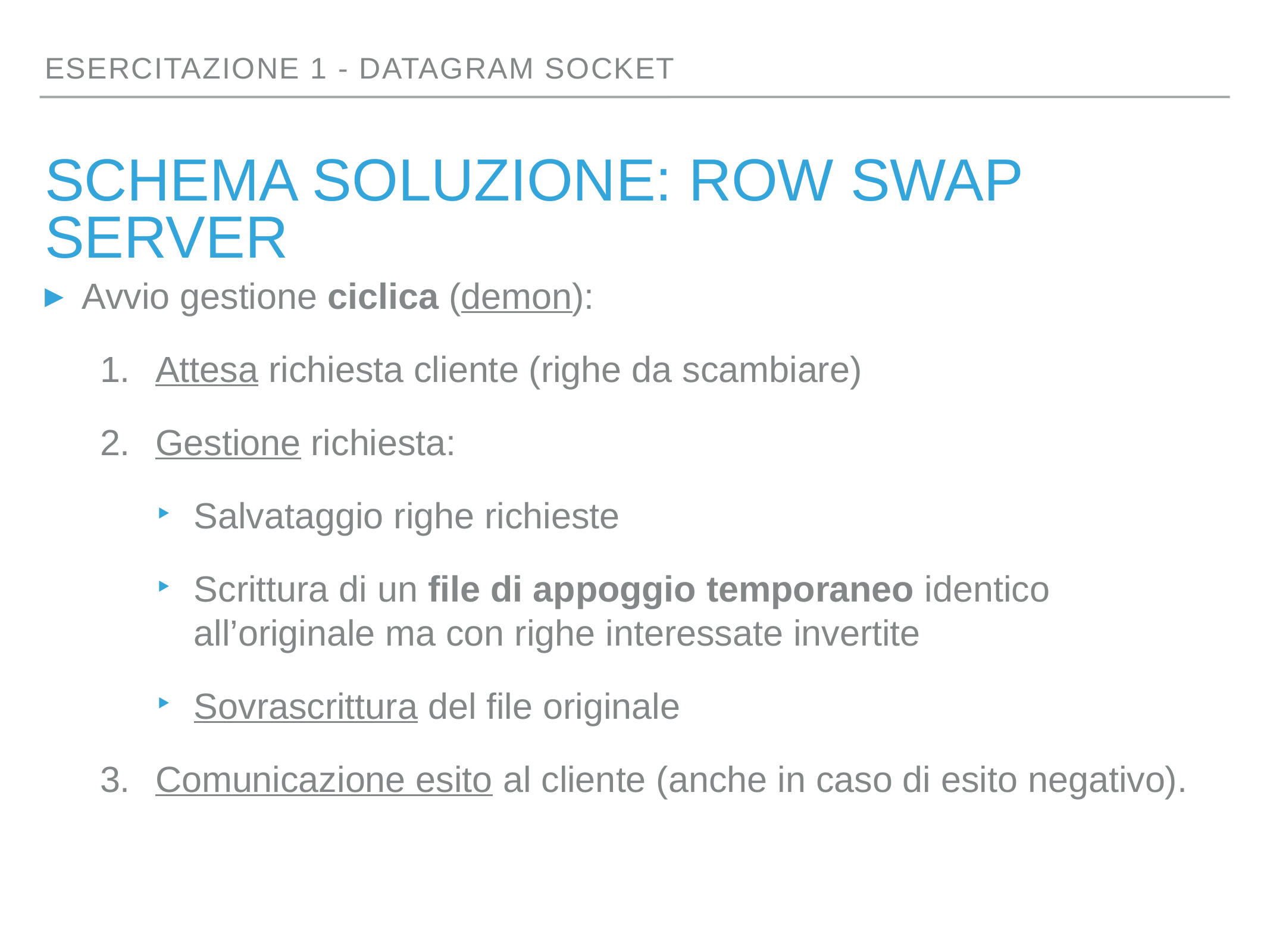

Esercitazione 1 - datagram socket
# Schema soluzione: row swap server
Avvio gestione ciclica (demon):
Attesa richiesta cliente (righe da scambiare)
Gestione richiesta:
Salvataggio righe richieste
Scrittura di un file di appoggio temporaneo identico all’originale ma con righe interessate invertite
Sovrascrittura del file originale
Comunicazione esito al cliente (anche in caso di esito negativo).